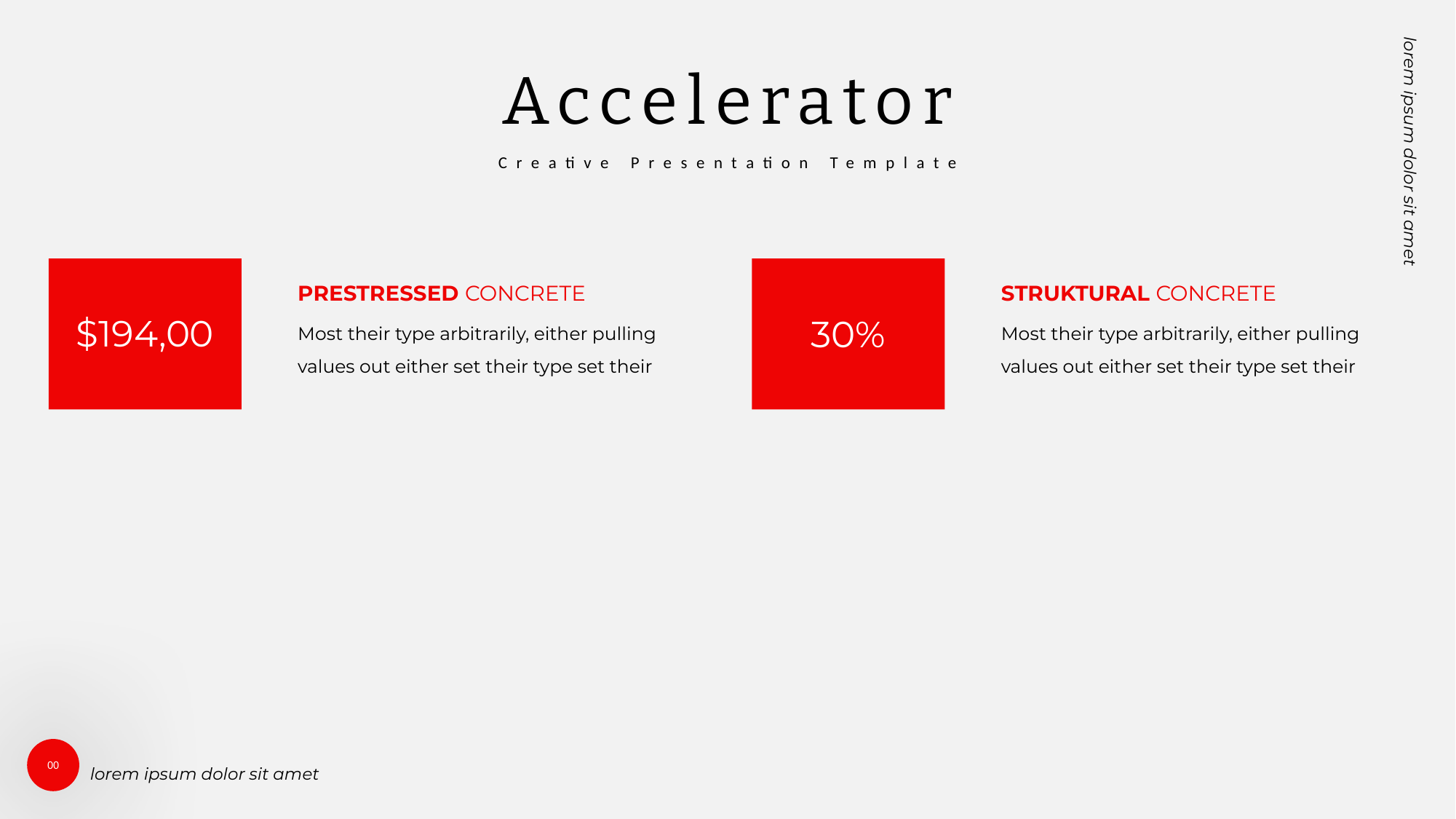

Accelerator
Creative Presentation Template
lorem ipsum dolor sit amet

PRESTRESSED CONCRETE
STRUKTURAL CONCRETE
$194,00
Most their type arbitrarily, either pulling values out either set their type set their
30%
Most their type arbitrarily, either pulling values out either set their type set their

00
lorem ipsum dolor sit amet